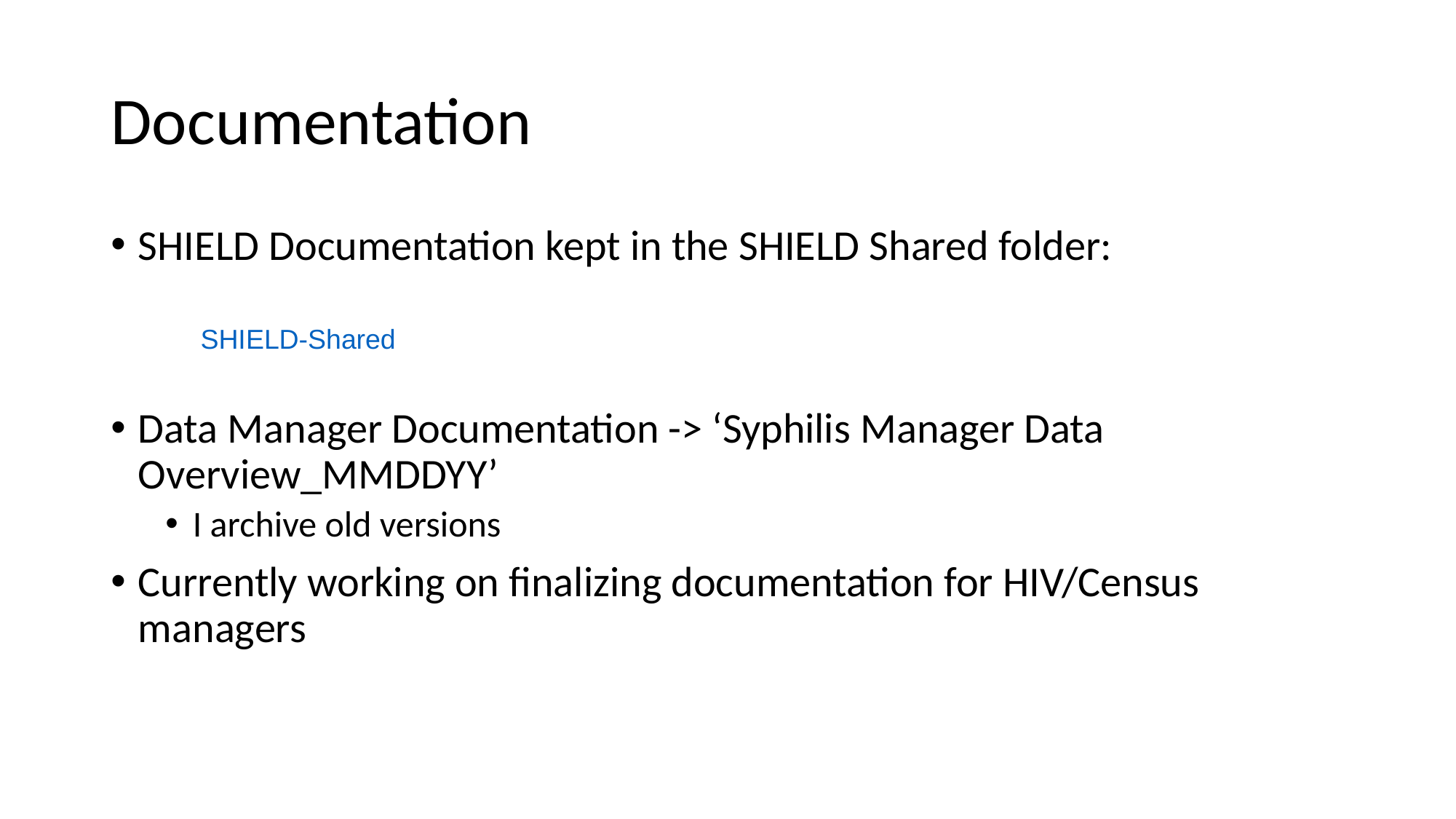

# Documentation
SHIELD Documentation kept in the SHIELD Shared folder:

Data Manager Documentation -> ‘Syphilis Manager Data Overview_MMDDYY’
I archive old versions
Currently working on finalizing documentation for HIV/Census managers

SHIELD-Shared